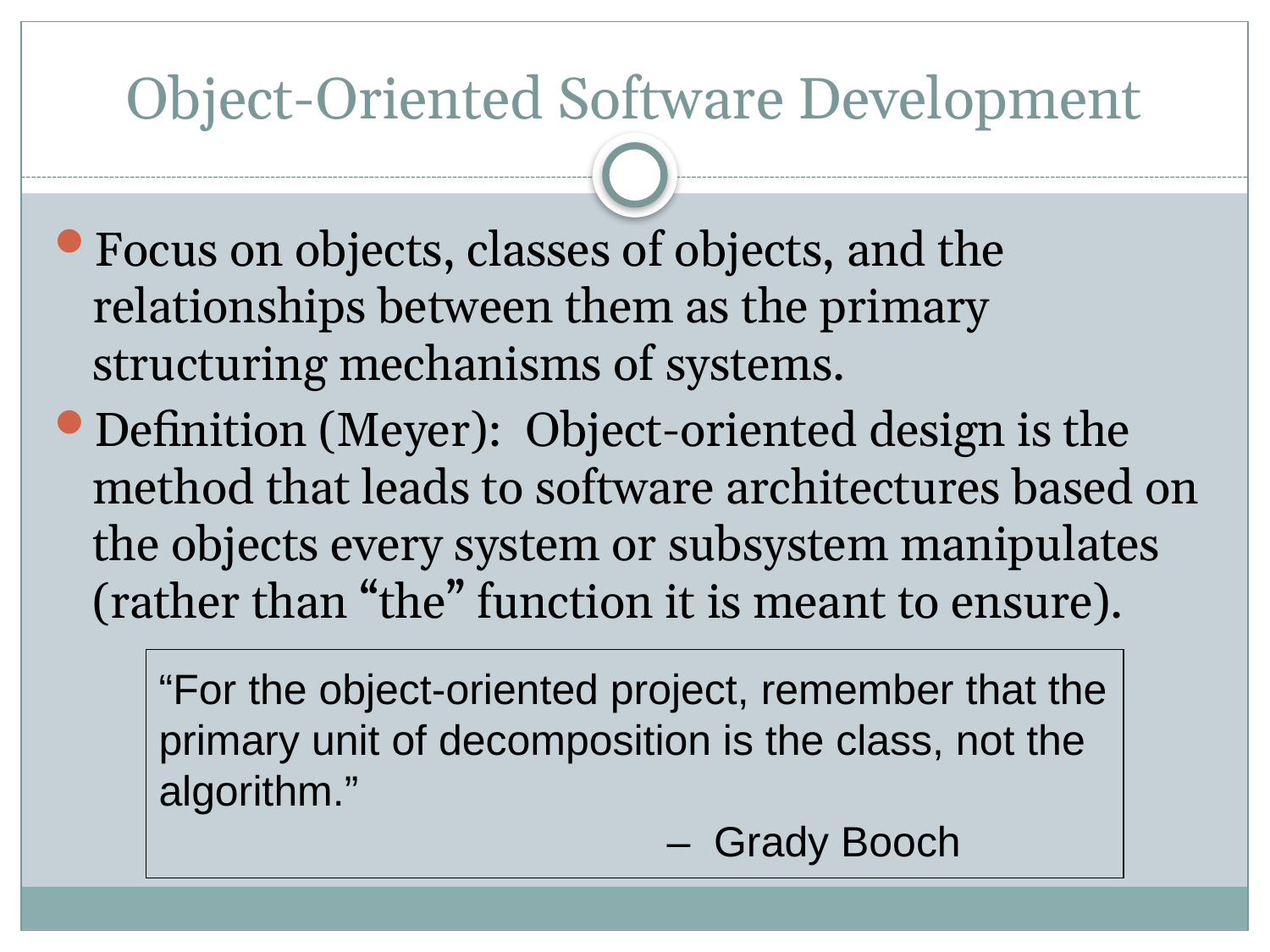

# Object-Oriented Software Development
Focus on objects, classes of objects, and the relationships between them as the primary structuring mechanisms of systems.
Definition (Meyer):  Object-oriented design is the method that leads to software architectures based on the objects every system or subsystem manipulates (rather than “the” function it is meant to ensure).
“For the object-oriented project, remember that the primary unit of decomposition is the class, not the algorithm.”
				–  Grady Booch